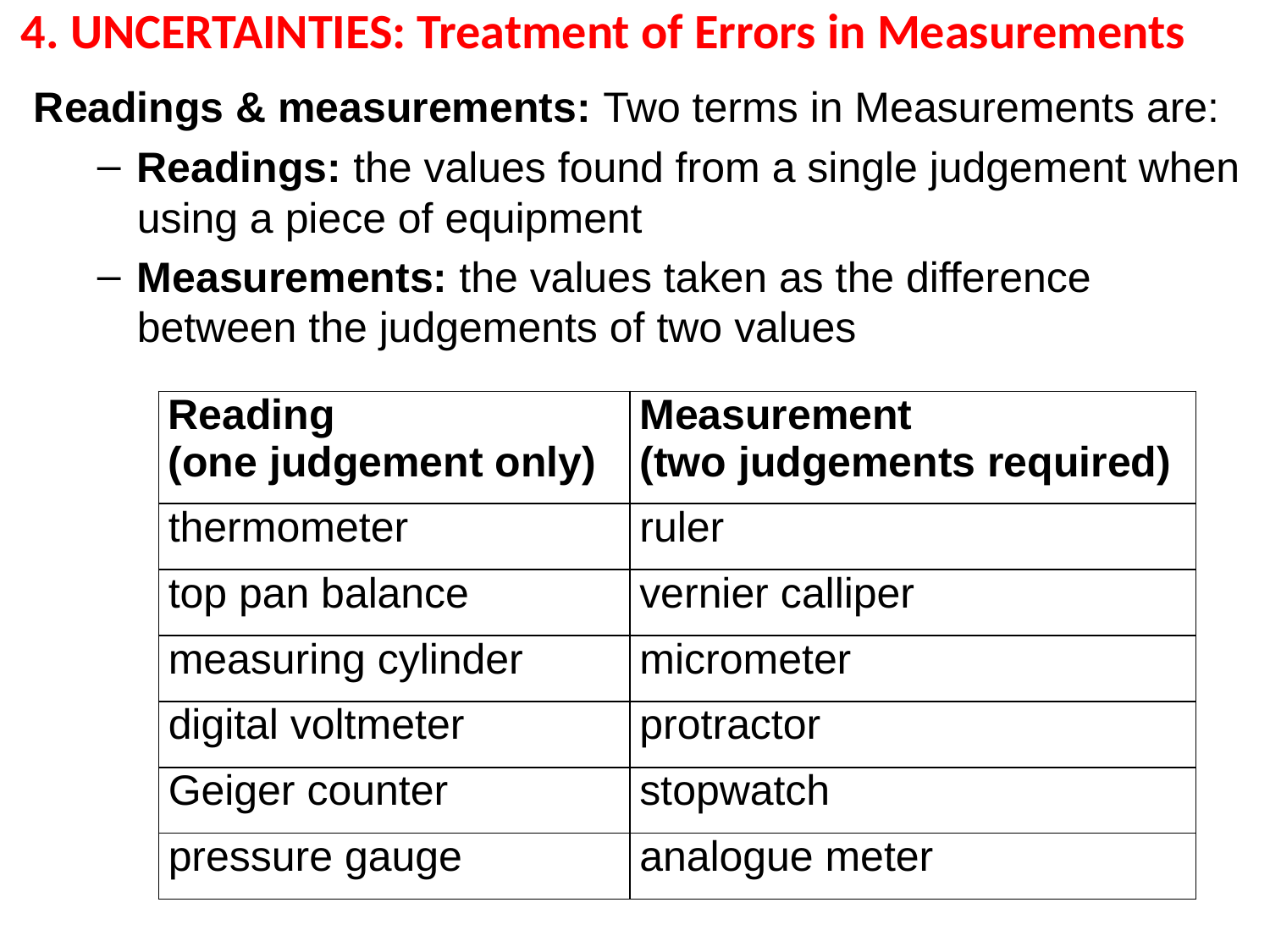

# 4. UNCERTAINTIES: Treatment of Errors in Measurements
Readings & measurements: Two terms in Measurements are:
Readings: the values found from a single judgement when using a piece of equipment
Measurements: the values taken as the difference between the judgements of two values

| Reading (one judgement only) | Measurement (two judgements required) |
| --- | --- |
| thermometer | ruler |
| top pan balance | vernier calliper |
| measuring cylinder | micrometer |
| digital voltmeter | protractor |
| Geiger counter | stopwatch |
| pressure gauge | analogue meter |